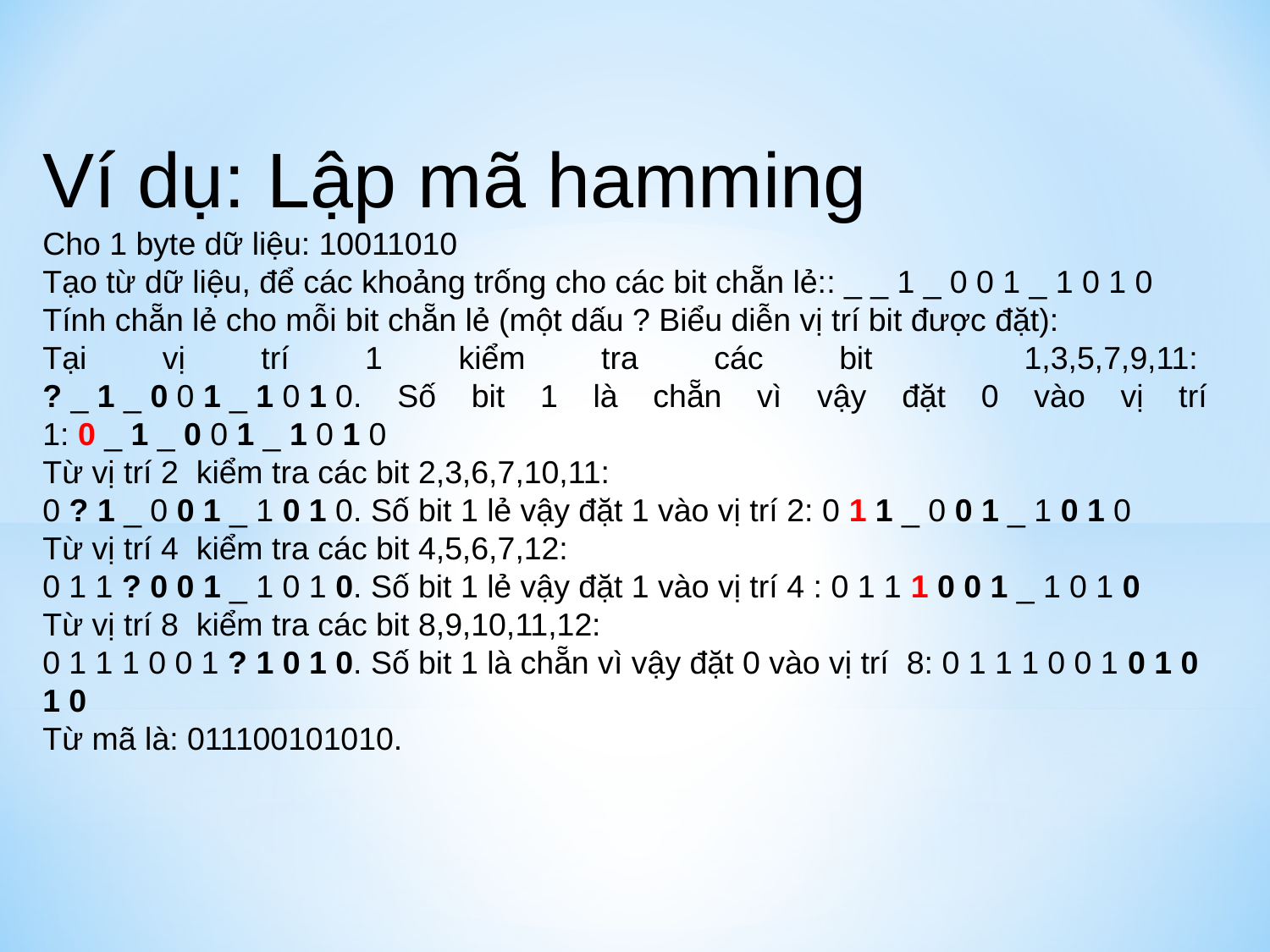

Ví dụ: Lập mã hamming
Cho 1 byte dữ liệu: 10011010
Tạo từ dữ liệu, để các khoảng trống cho các bit chẵn lẻ:: _ _ 1 _ 0 0 1 _ 1 0 1 0
Tính chẵn lẻ cho mỗi bit chẵn lẻ (một dấu ? Biểu diễn vị trí bit được đặt):
Tại vị trí 1 kiểm tra các bit  1,3,5,7,9,11: 
? _ 1 _ 0 0 1 _ 1 0 1 0. Số bit 1 là chẵn vì vậy đặt 0 vào vị trí 1: 0 _ 1 _ 0 0 1 _ 1 0 1 0
Từ vị trí 2  kiểm tra các bit 2,3,6,7,10,11:
0 ? 1 _ 0 0 1 _ 1 0 1 0. Số bit 1 lẻ vậy đặt 1 vào vị trí 2: 0 1 1 _ 0 0 1 _ 1 0 1 0
Từ vị trí 4  kiểm tra các bit 4,5,6,7,12:
0 1 1 ? 0 0 1 _ 1 0 1 0. Số bit 1 lẻ vậy đặt 1 vào vị trí 4 : 0 1 1 1 0 0 1 _ 1 0 1 0
Từ vị trí 8  kiểm tra các bit 8,9,10,11,12:
0 1 1 1 0 0 1 ? 1 0 1 0. Số bit 1 là chẵn vì vậy đặt 0 vào vị trí  8: 0 1 1 1 0 0 1 0 1 0 1 0
Từ mã là: 011100101010.